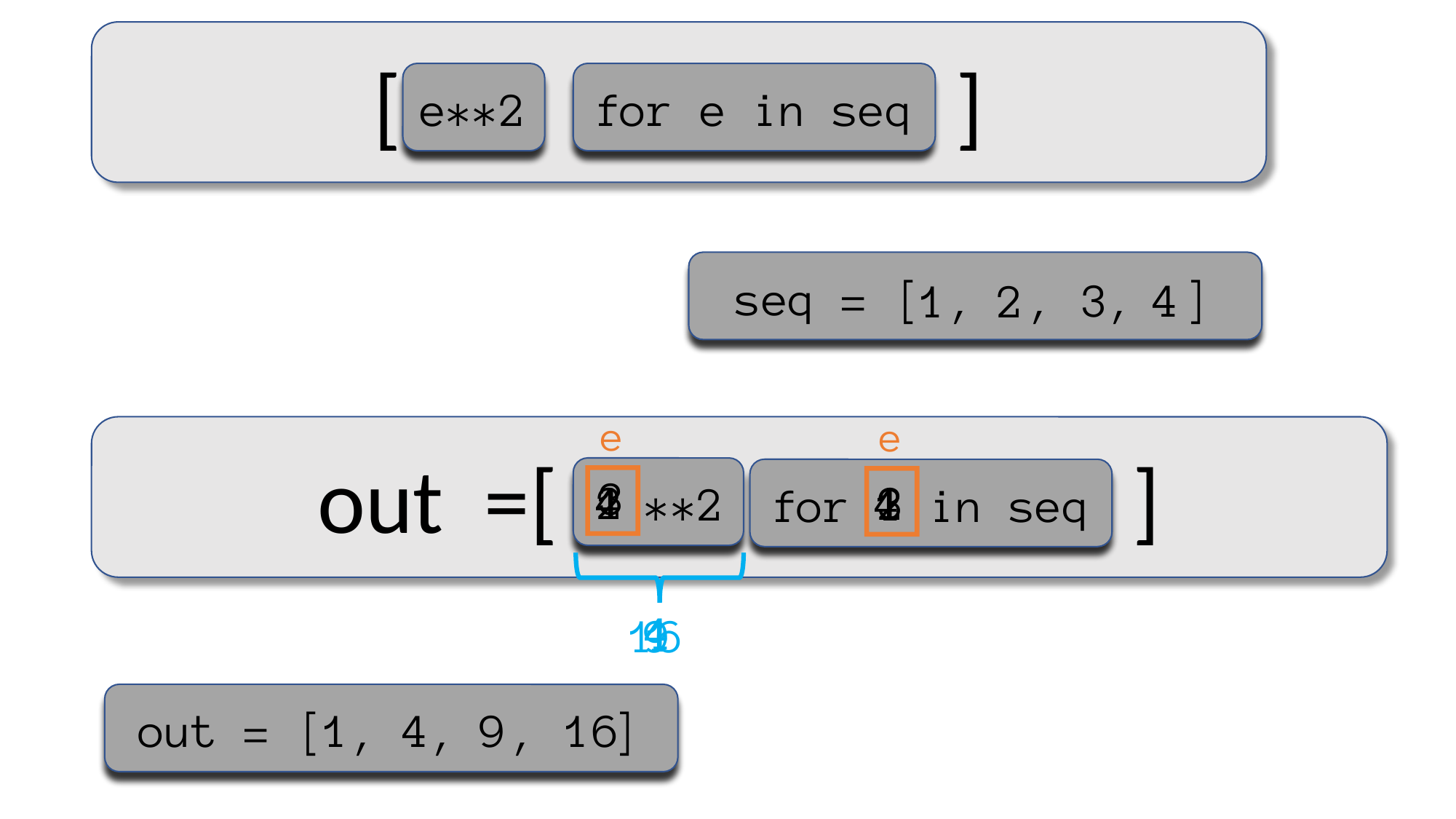

[                           ]
e**2
for e in seq
seq = [ ,  ,  ,  ]
4
3
1
2
e

e

out  =[                            ]
  **2
for   in seq
3
2
1
3
4
1
2
4

4
1
9
16
out = [ ,  ,  ,   ]
16
9
1
4